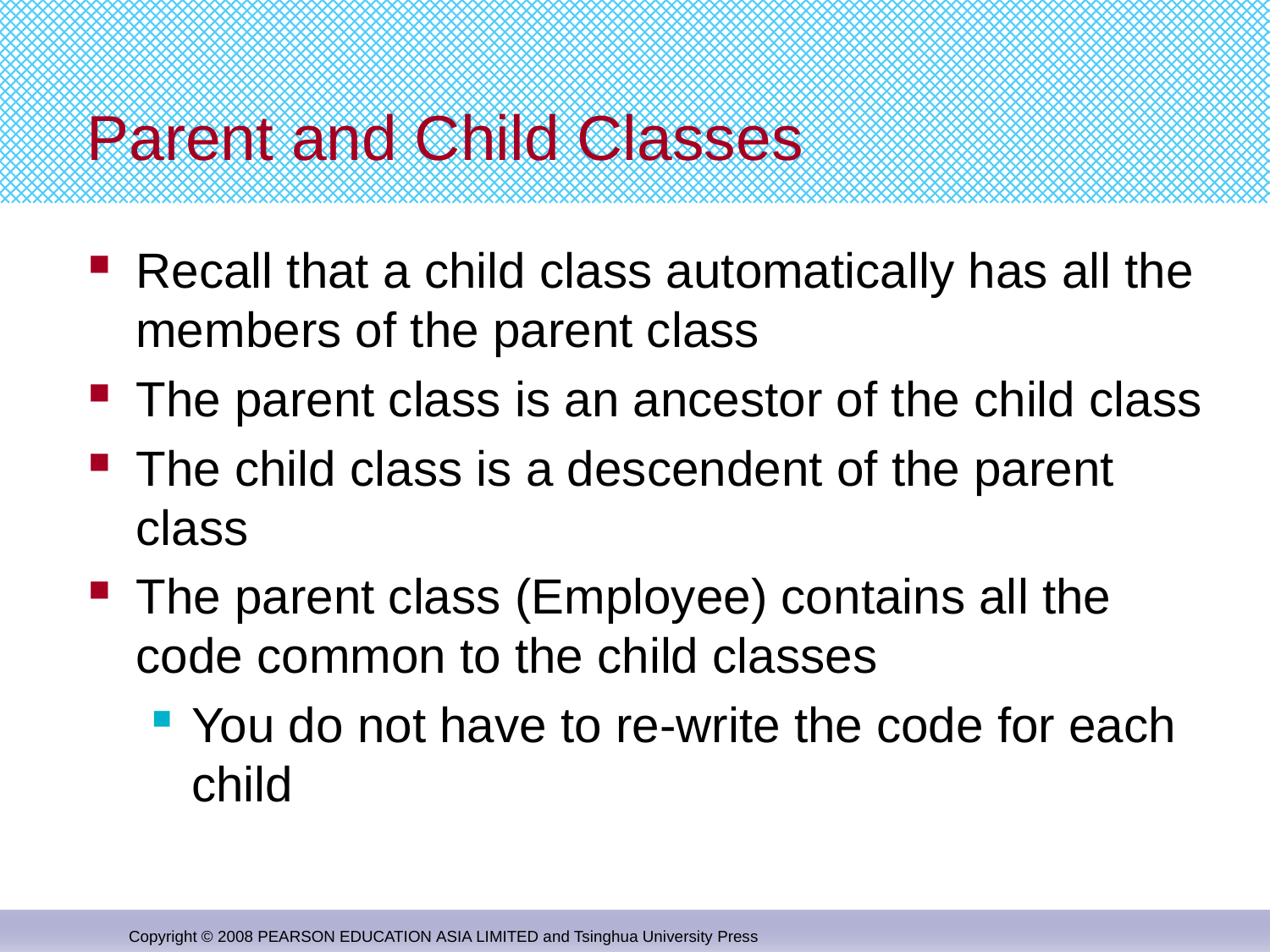

# Parent and Child Classes
Recall that a child class automatically has all the
members of the parent class
The parent class is an ancestor of the child class
The child class is a descendent of the parent
class
The parent class (Employee) contains all the
code common to the child classes
You do not have to re-write the code for each child